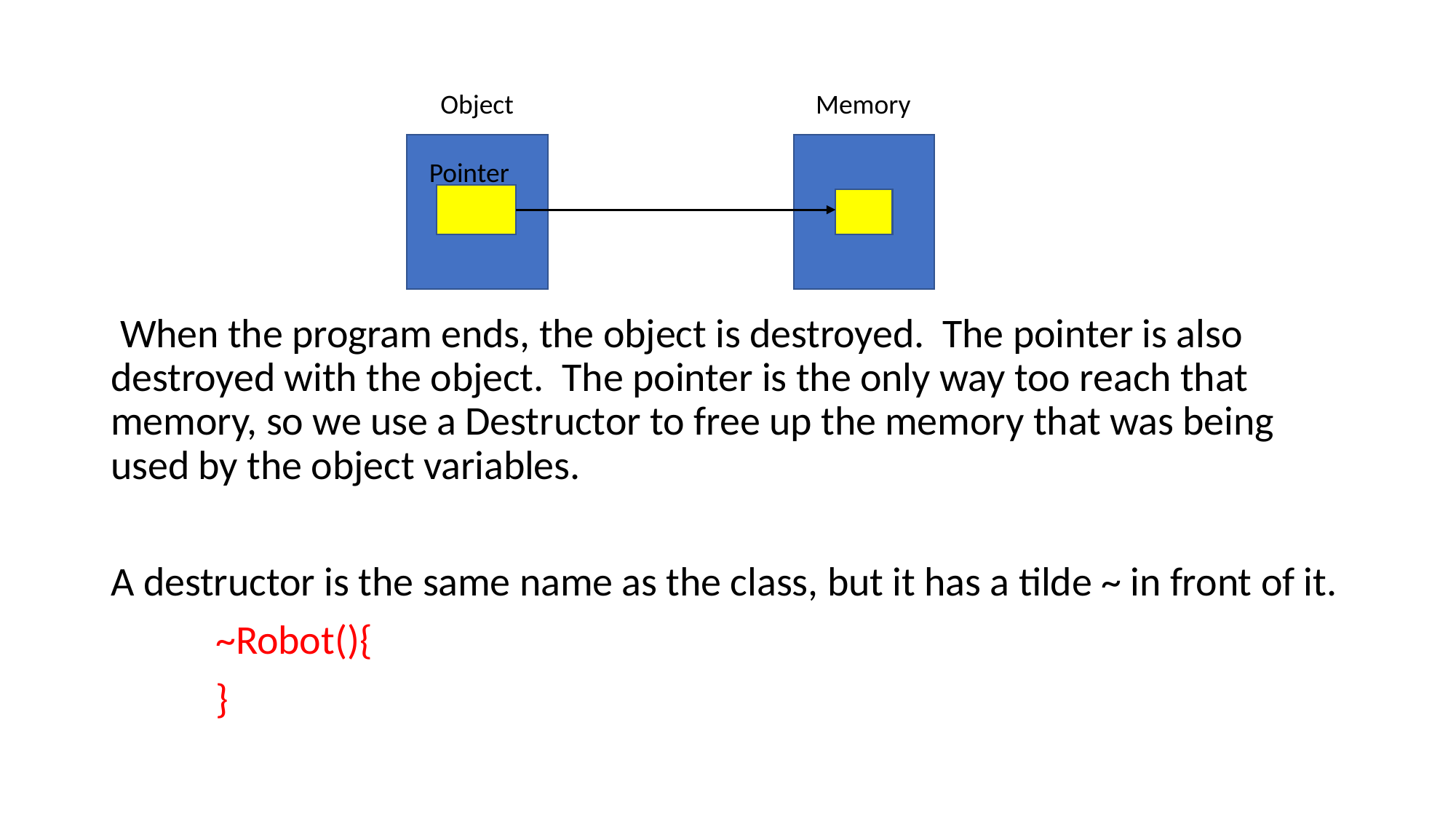

When the program ends, the object is destroyed.  The pointer is also destroyed with the object.  The pointer is the only way too reach that memory, so we use a Destructor to free up the memory that was being used by the object variables.

A destructor is the same name as the class, but it has a tilde ~ in front of it.
		~Robot(){
		}

Object
Memory

Pointer